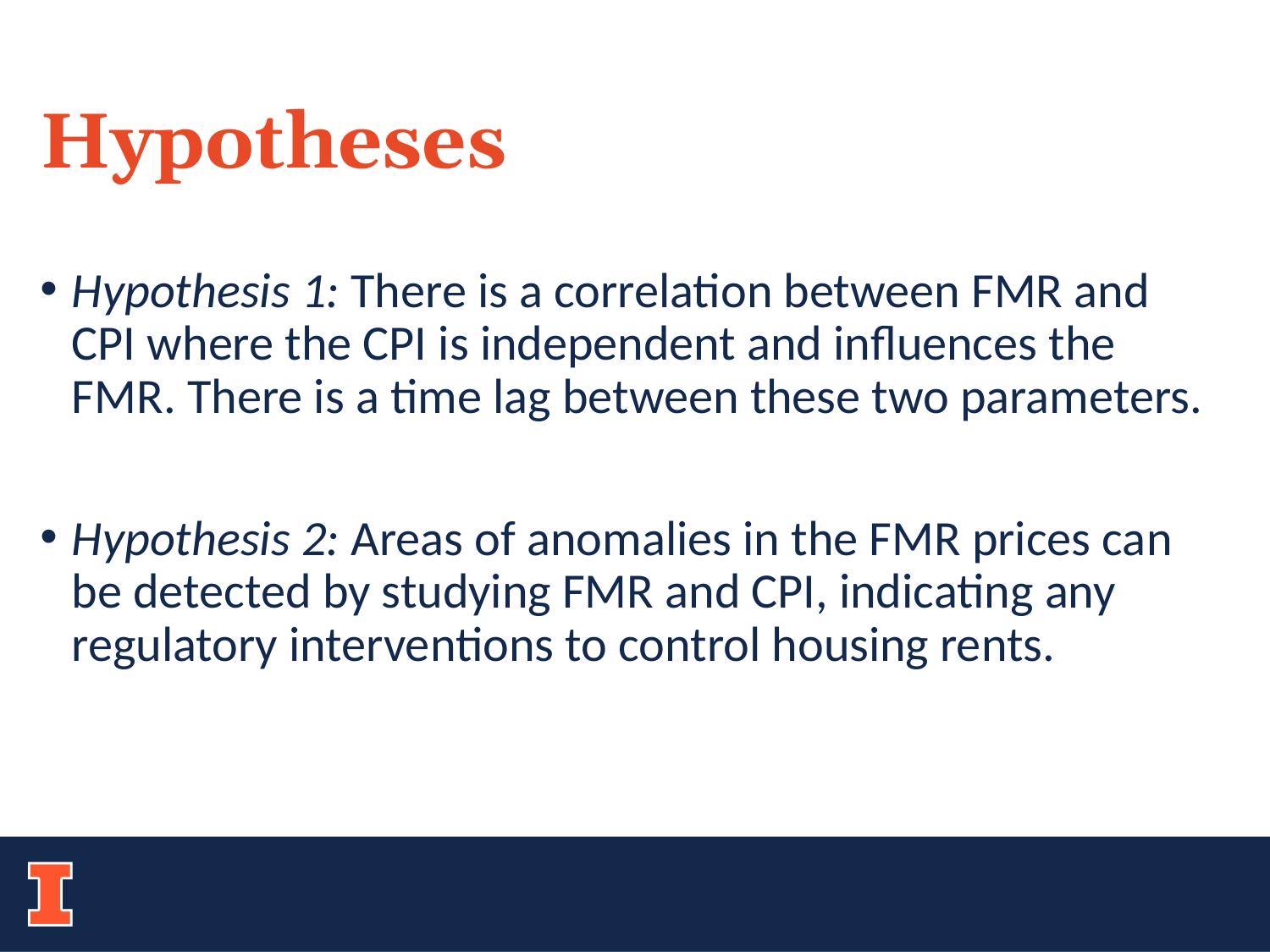

Hypotheses
Hypothesis 1: There is a correlation between FMR and CPI where the CPI is independent and influences the FMR. There is a time lag between these two parameters.

Hypothesis 2: Areas of anomalies in the FMR prices can be detected by studying FMR and CPI, indicating any regulatory interventions to control housing rents.